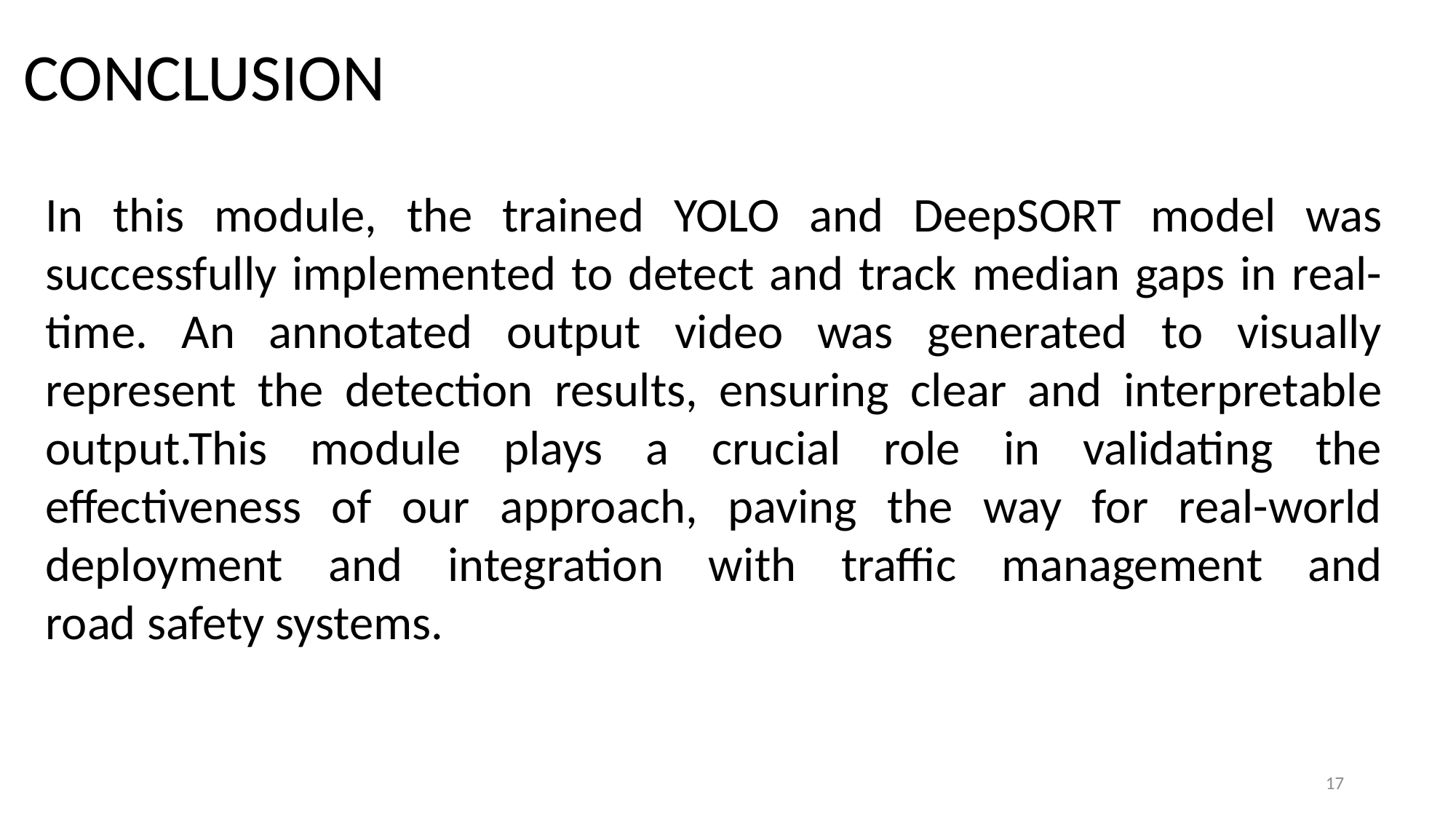

# CONCLUSION
In this module, the trained YOLO and DeepSORT model was successfully implemented to detect and track median gaps in real-time. An annotated output video was generated to visually represent the detection results, ensuring clear and interpretable output.This module plays a crucial role in validating the effectiveness of our approach, paving the way for real-world deployment and integration with traffic management and road safety systems.
17